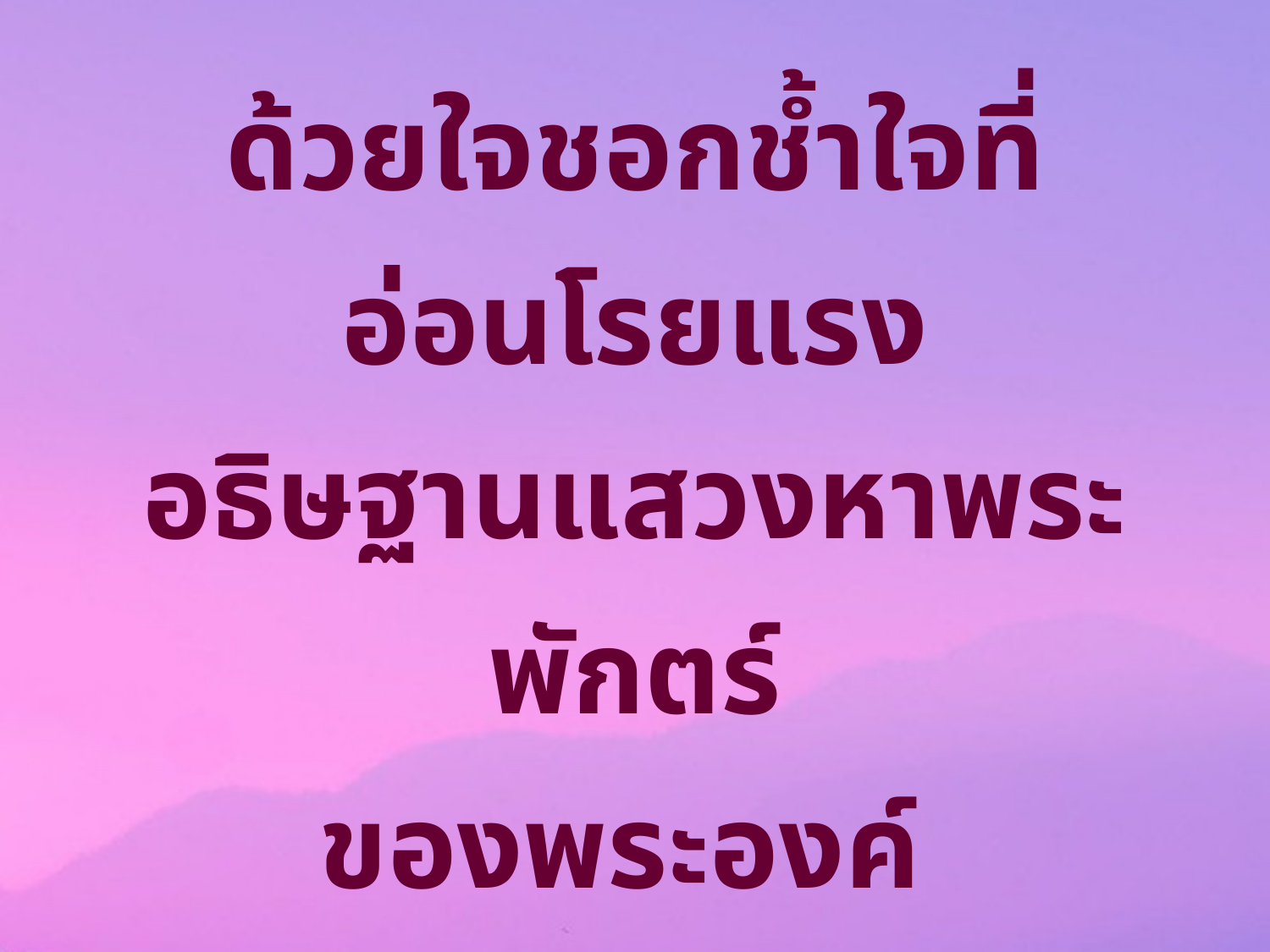

ด้วยใจชอกช้ำใจที่อ่อนโรยแรง อธิษฐานแสวงหาพระพักตร์
ของพระองค์
โปรดทรงชำระให้ใจบริสุทธิ์
อภัยบาปผิดที่ได้ทำ (*)